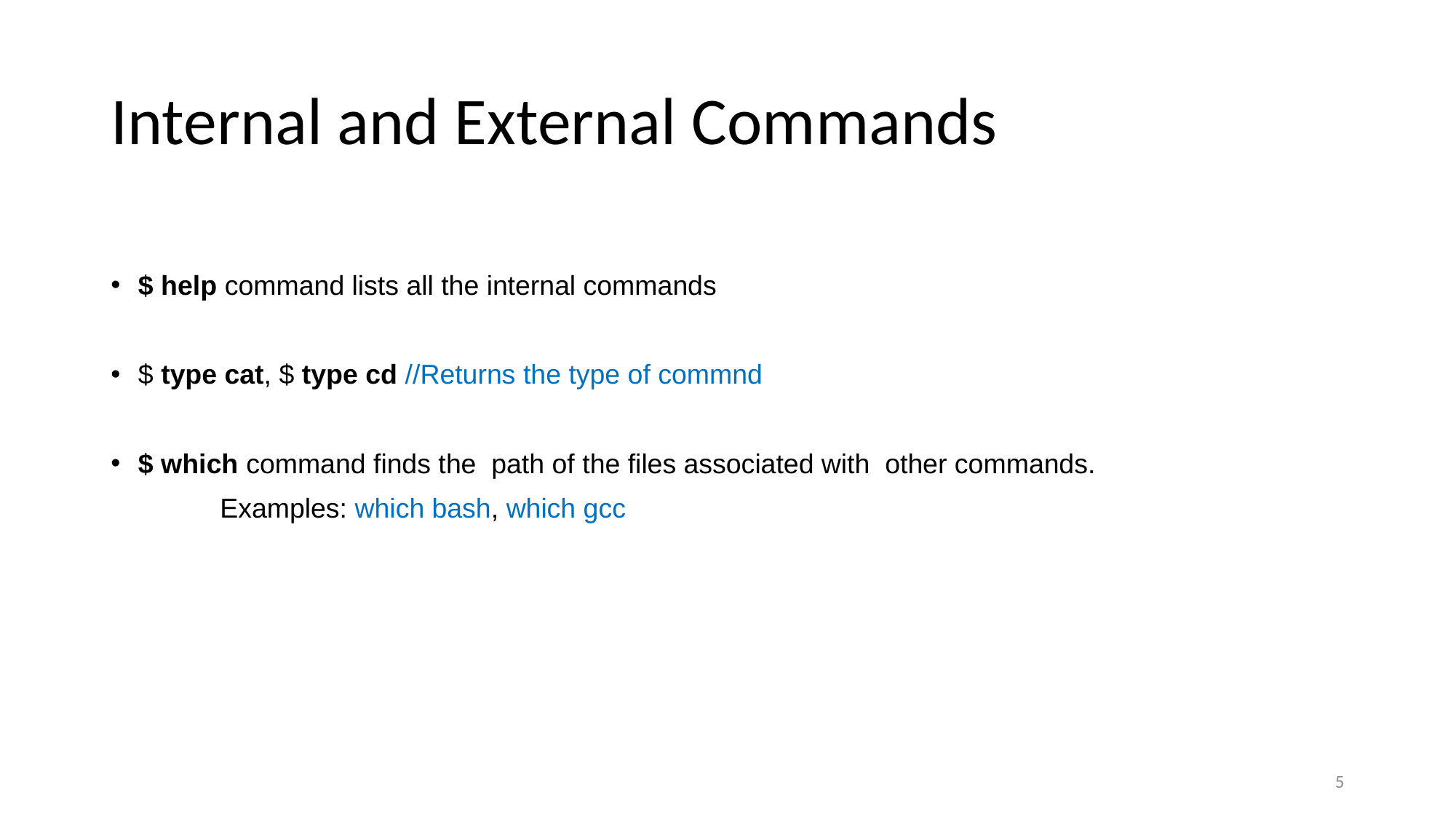

# Internal and External Commands

$ help command lists all the internal commands

$ type cat, $ type cd //Returns the type of commnd

$ which command finds the  path of the files associated with  other commands.
	Examples: which bash, which gcc

5